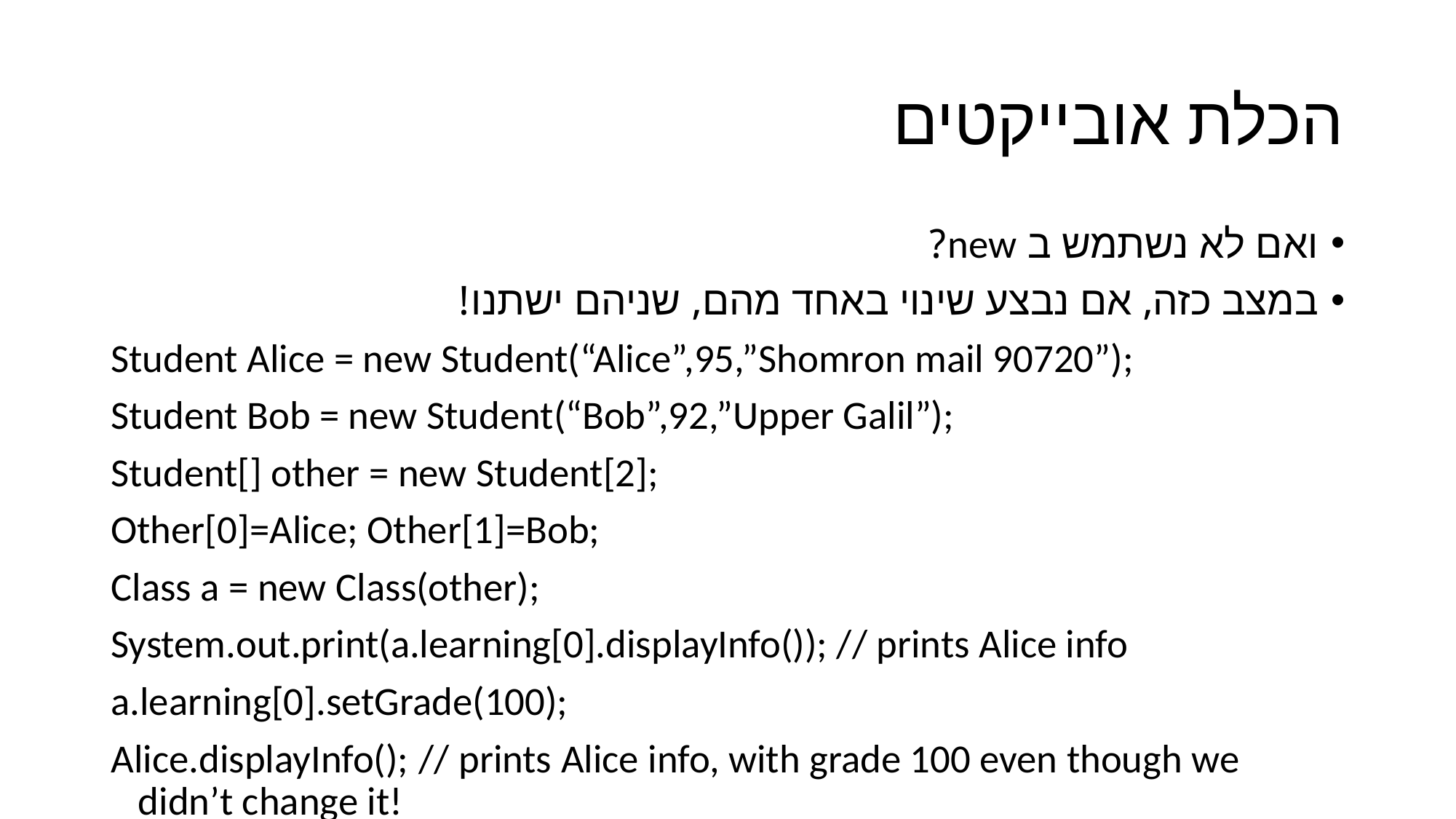

# הכלת אובייקטים
ואם לא נשתמש ב new?
במצב כזה, אם נבצע שינוי באחד מהם, שניהם ישתנו!
Student Alice = new Student(“Alice”,95,”Shomron mail 90720”);
Student Bob = new Student(“Bob”,92,”Upper Galil”);
Student[] other = new Student[2];
Other[0]=Alice; Other[1]=Bob;
Class a = new Class(other);
System.out.print(a.learning[0].displayInfo()); // prints Alice info
a.learning[0].setGrade(100);
Alice.displayInfo();	// prints Alice info, with grade 100 even though we 			    didn’t change it!